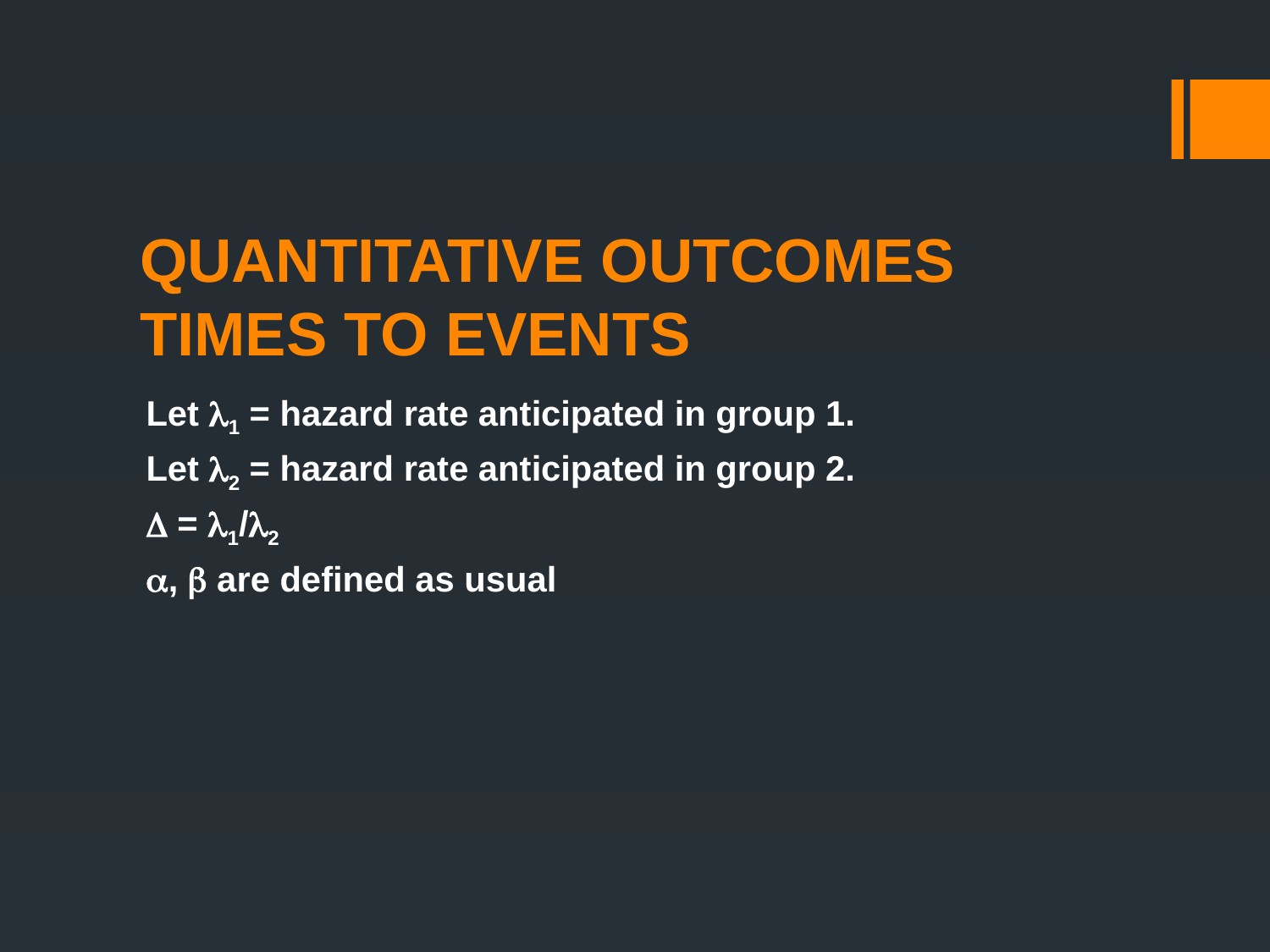

# QUANTITATIVE OUTCOMES TIMES TO EVENTS
Let λ1 = hazard rate anticipated in group 1.
Let λ2 = hazard rate anticipated in group 2.
Δ = λ1/λ2
α, β are defined as usual